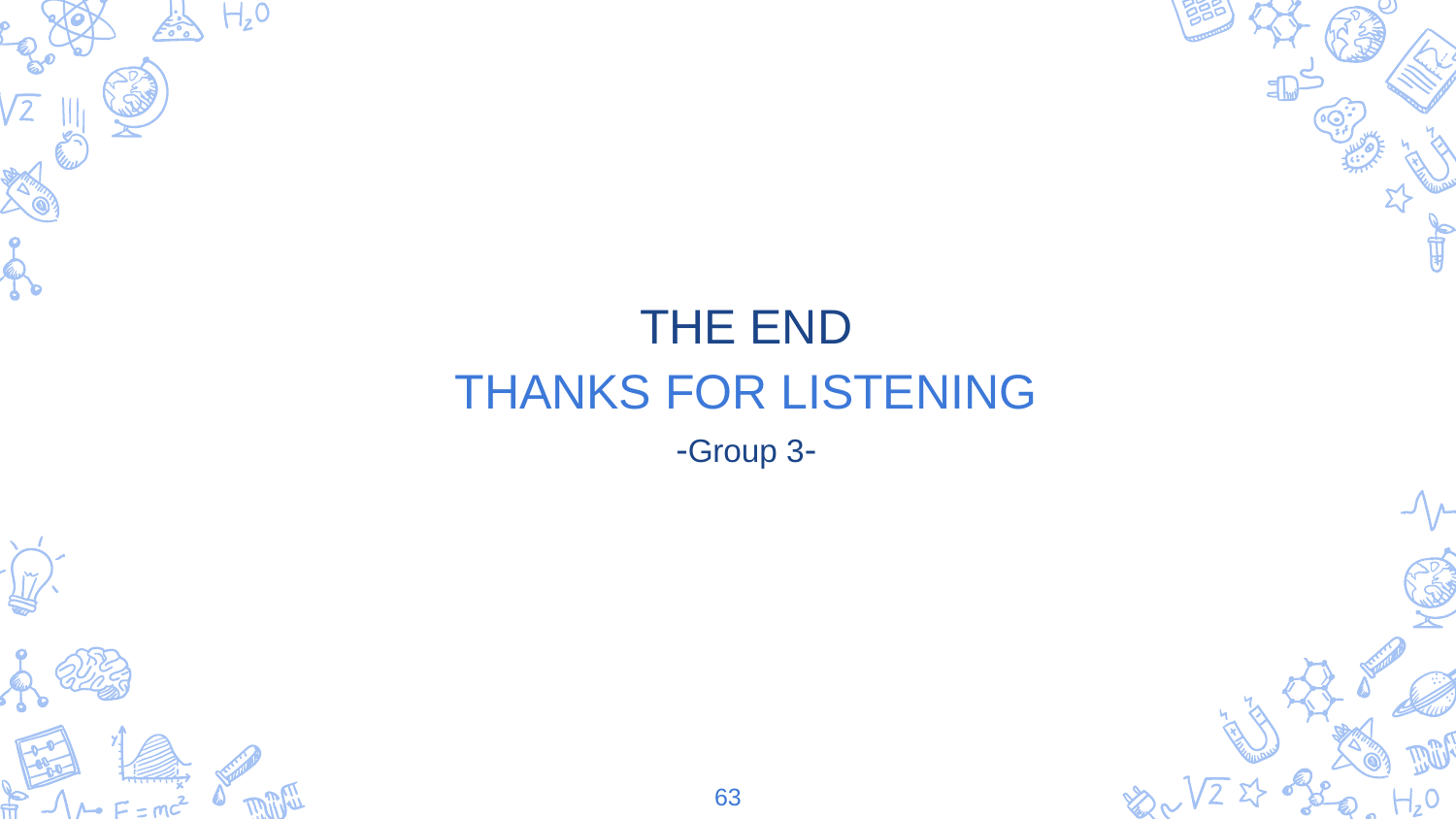

THE END
THANKS FOR LISTENING
-Group 3-

63